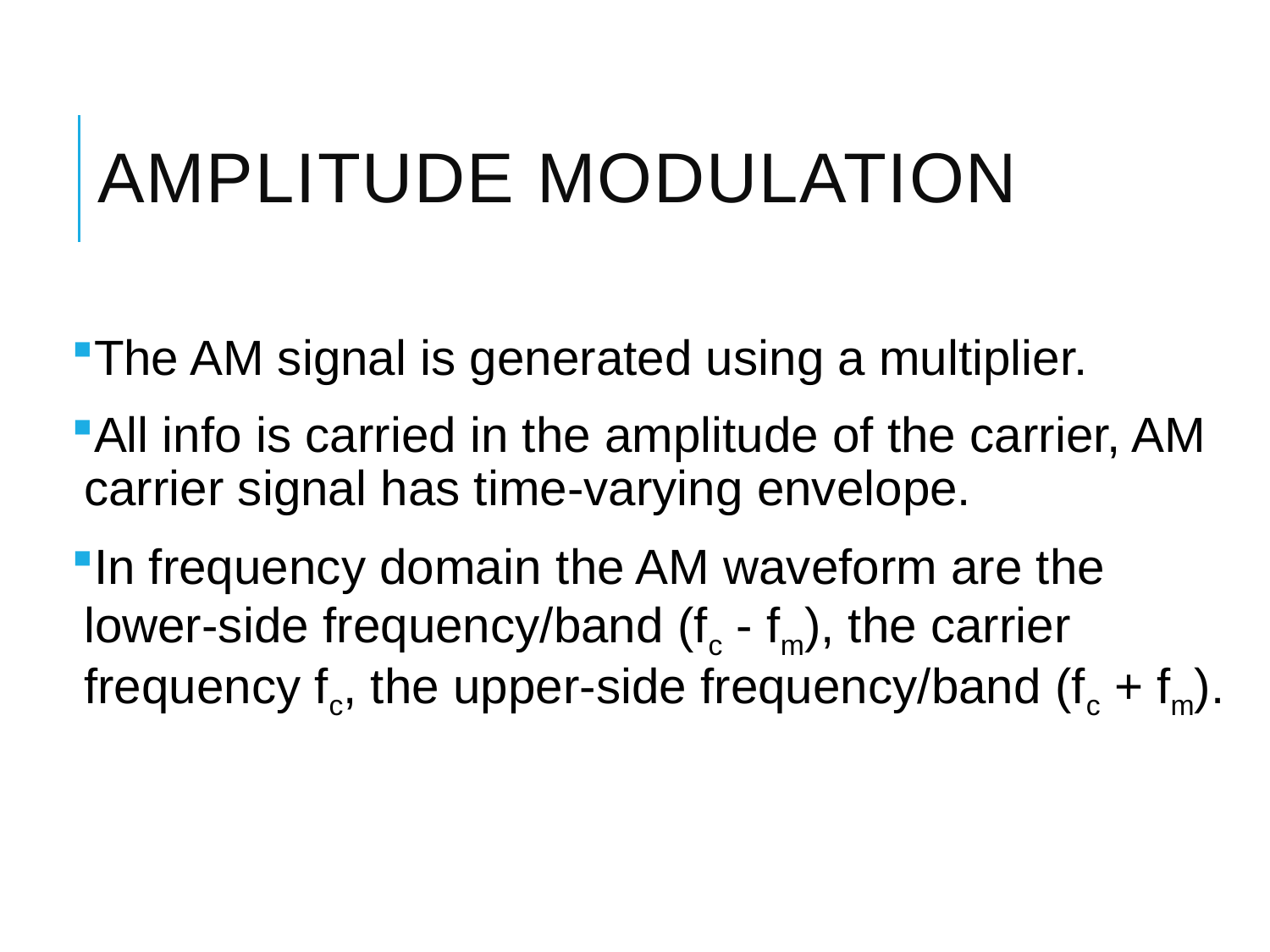

# Amplitude Modulation
The AM signal is generated using a multiplier.
All info is carried in the amplitude of the carrier, AM carrier signal has time-varying envelope.
In frequency domain the AM waveform are the lower-side frequency/band (fc - fm), the carrier frequency fc, the upper-side frequency/band (fc + fm).